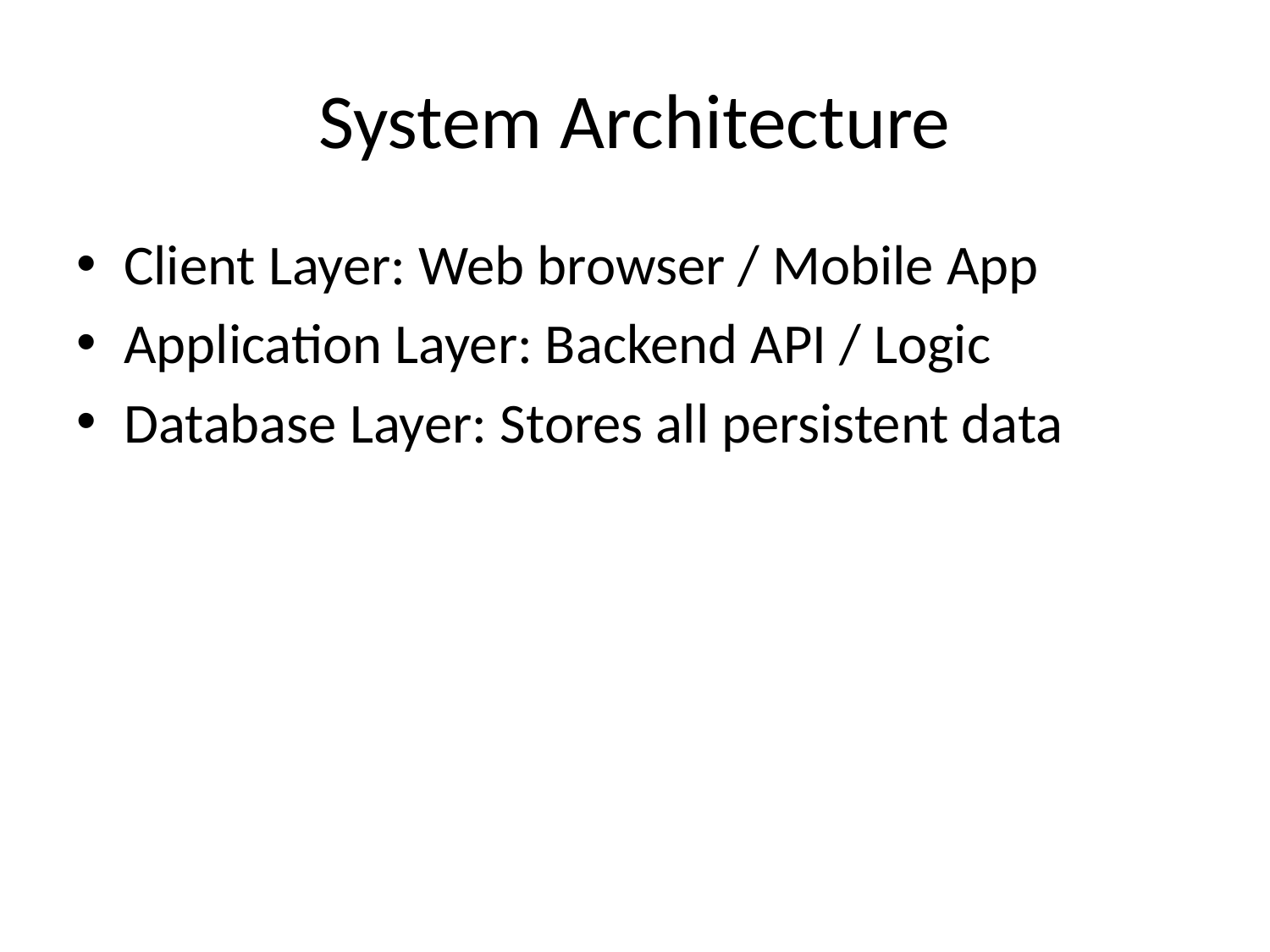

# System Architecture
Client Layer: Web browser / Mobile App
Application Layer: Backend API / Logic
Database Layer: Stores all persistent data